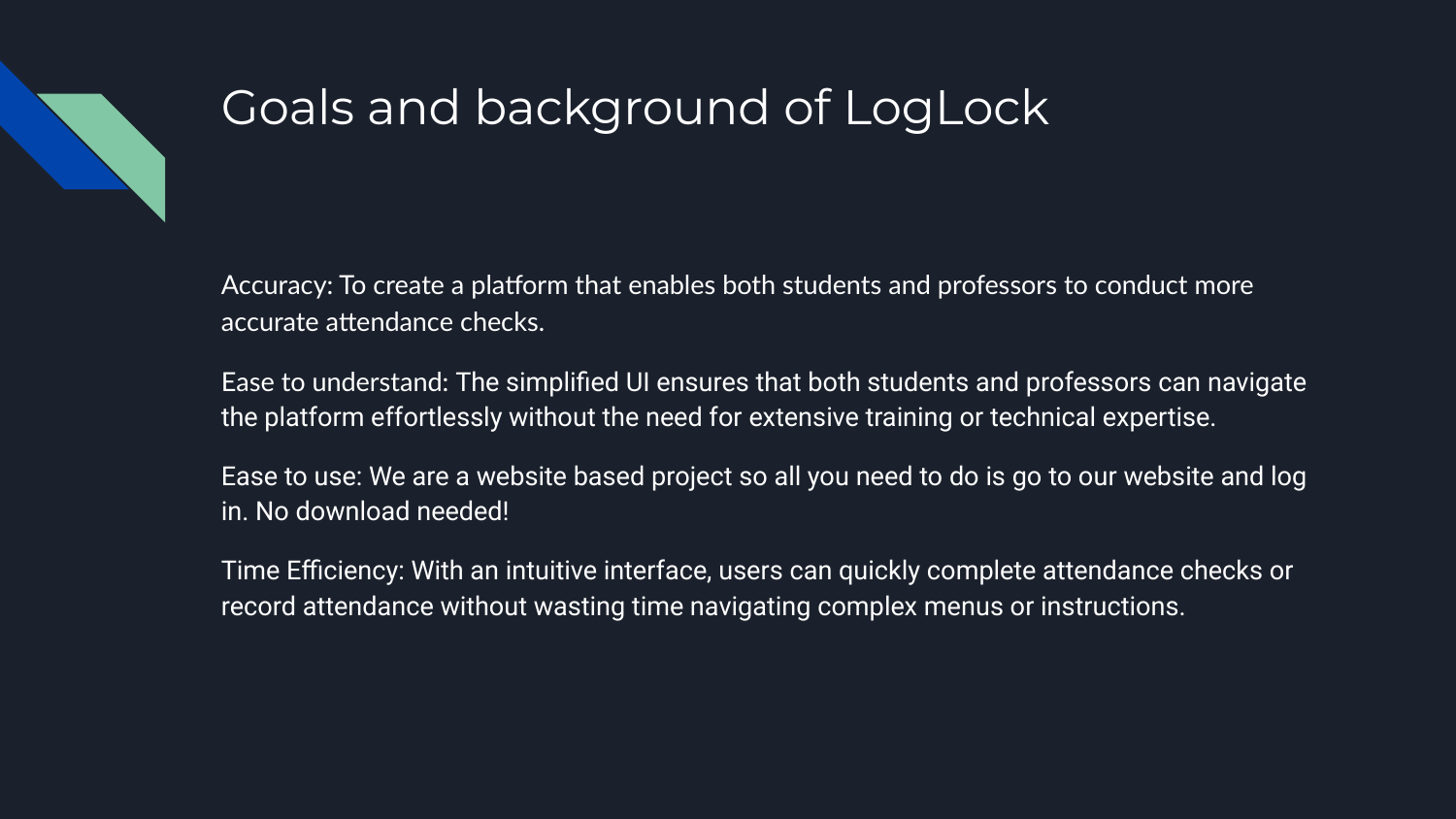

# Goals and background of LogLock
Accuracy: To create a platform that enables both students and professors to conduct more accurate attendance checks.
Ease to understand: The simplified UI ensures that both students and professors can navigate the platform effortlessly without the need for extensive training or technical expertise.
Ease to use: We are a website based project so all you need to do is go to our website and log in. No download needed!
Time Efficiency: With an intuitive interface, users can quickly complete attendance checks or record attendance without wasting time navigating complex menus or instructions.